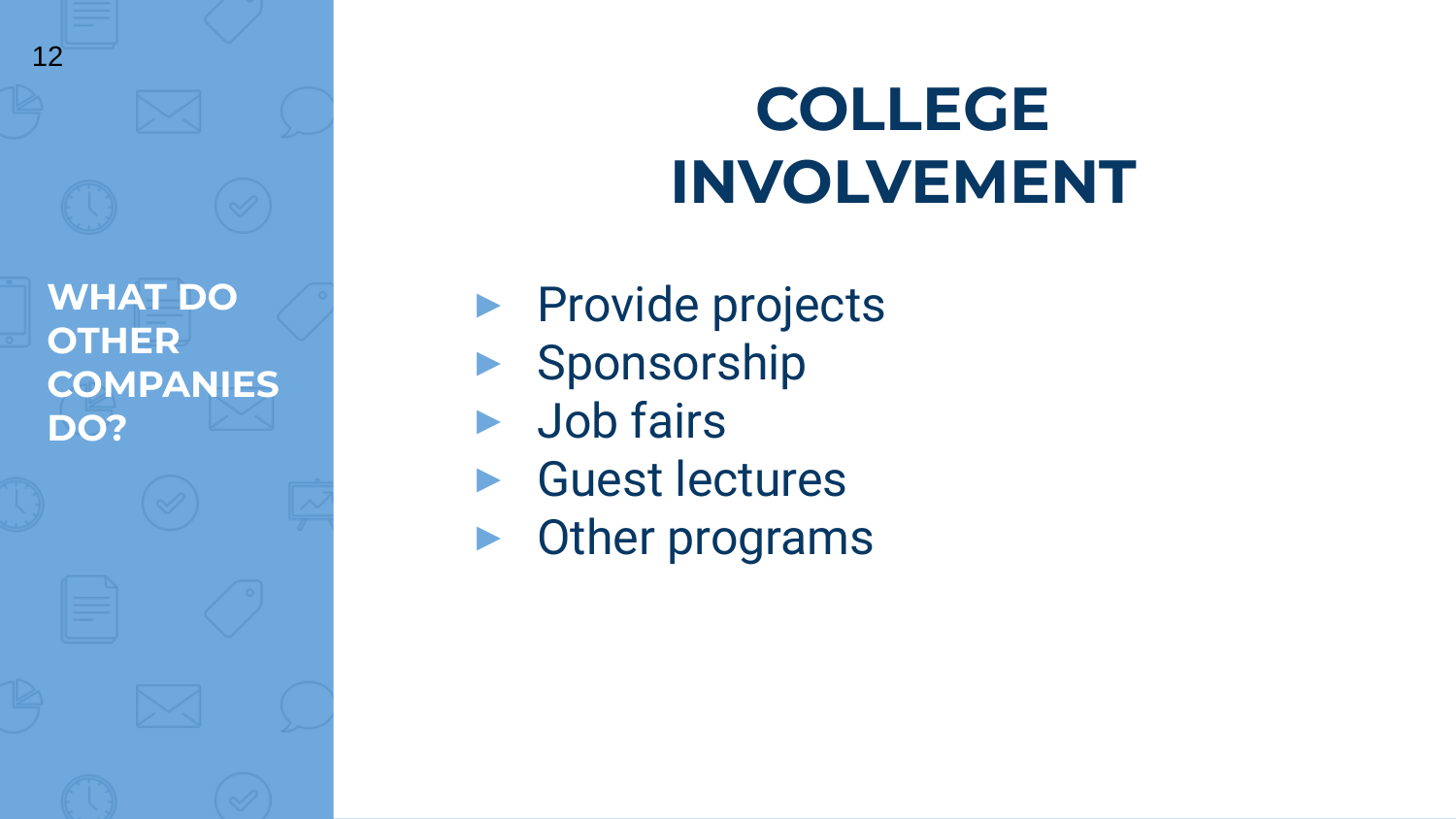

12
COLLEGE INVOLVEMENT
# WHAT DO OTHER COMPANIES DO?
Provide projects
Sponsorship
Job fairs
Guest lectures
Other programs